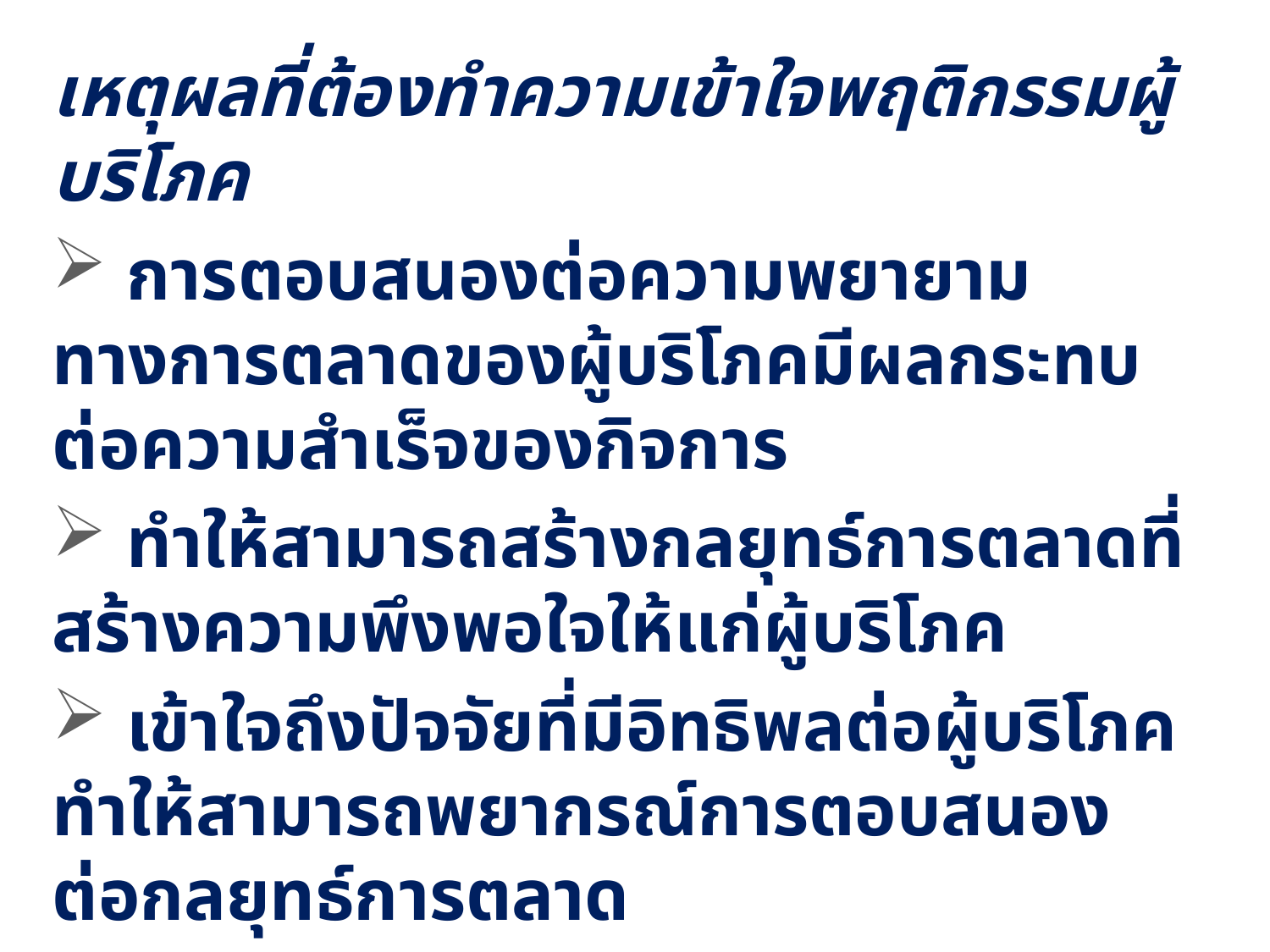

เหตุผลที่ต้องทำความเข้าใจพฤติกรรมผู้บริโภค
 การตอบสนองต่อความพยายามทางการตลาดของผู้บริโภคมีผลกระทบต่อความสำเร็จของกิจการ
 ทำให้สามารถสร้างกลยุทธ์การตลาดที่สร้างความพึงพอใจให้แก่ผู้บริโภค
 เข้าใจถึงปัจจัยที่มีอิทธิพลต่อผู้บริโภค ทำให้สามารถพยากรณ์การตอบสนองต่อกลยุทธ์การตลาด